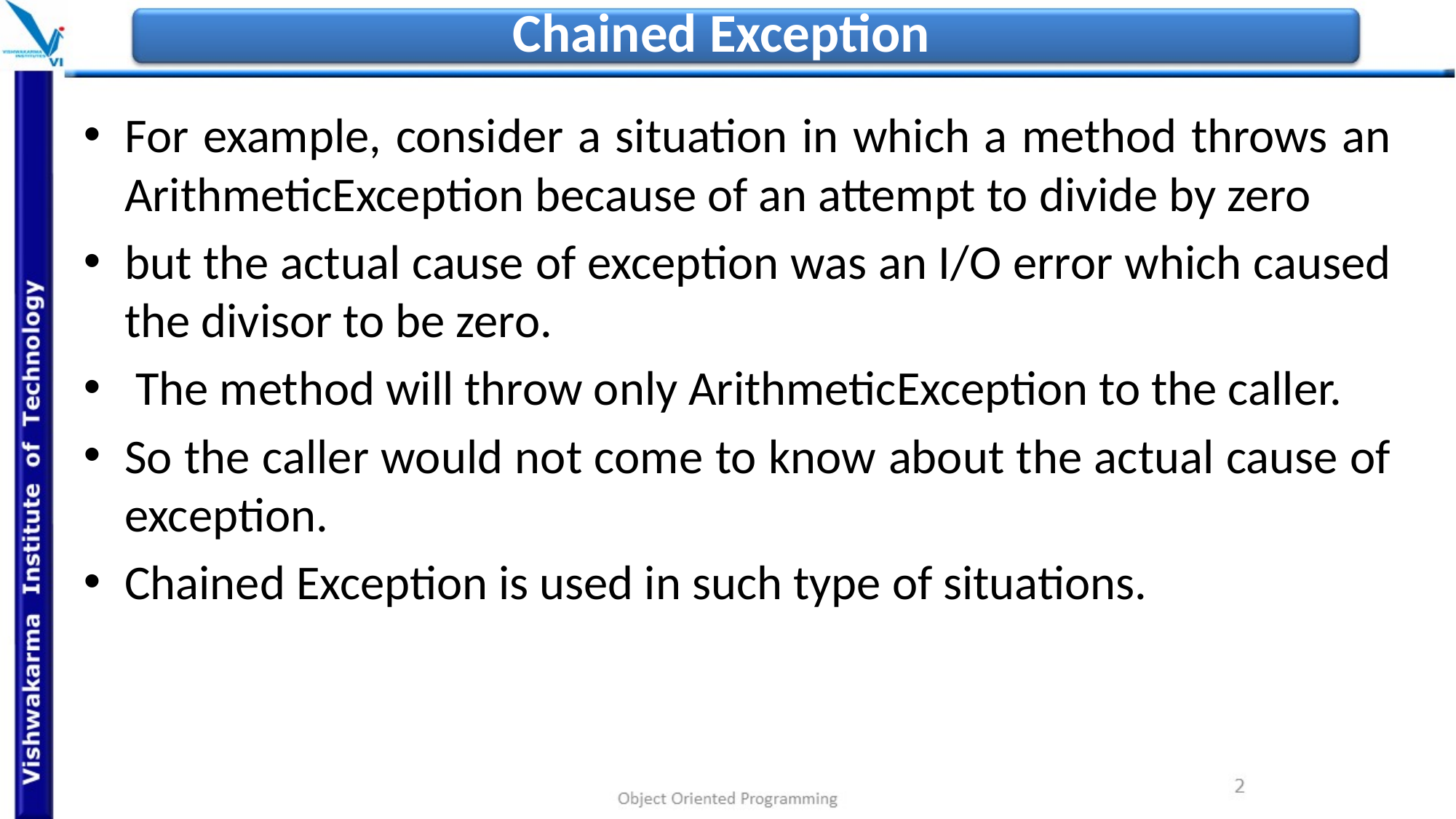

# Chained Exception
For example, consider a situation in which a method throws an ArithmeticException because of an attempt to divide by zero
but the actual cause of exception was an I/O error which caused the divisor to be zero.
 The method will throw only ArithmeticException to the caller.
So the caller would not come to know about the actual cause of exception.
Chained Exception is used in such type of situations.